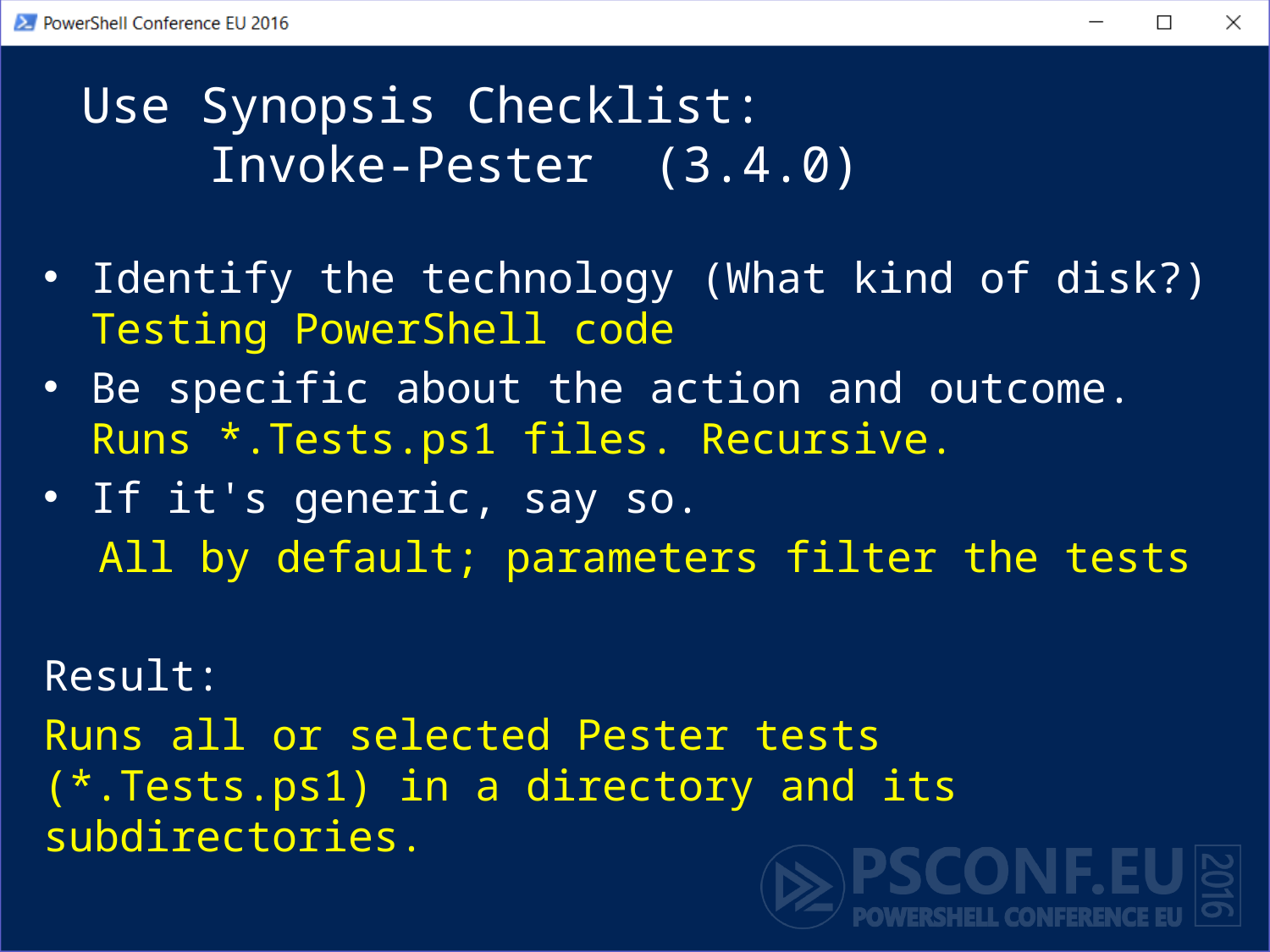

# Use Synopsis Checklist: Invoke-Pester  (3.4.0)
Identify the technology (What kind of disk?)
Testing PowerShell code
Be specific about the action and outcome.
Runs *.Tests.ps1 files. Recursive.
If it's generic, say so.
All by default; parameters filter the tests

Result:
Runs all or selected Pester tests (*.Tests.ps1) in a directory and its subdirectories.